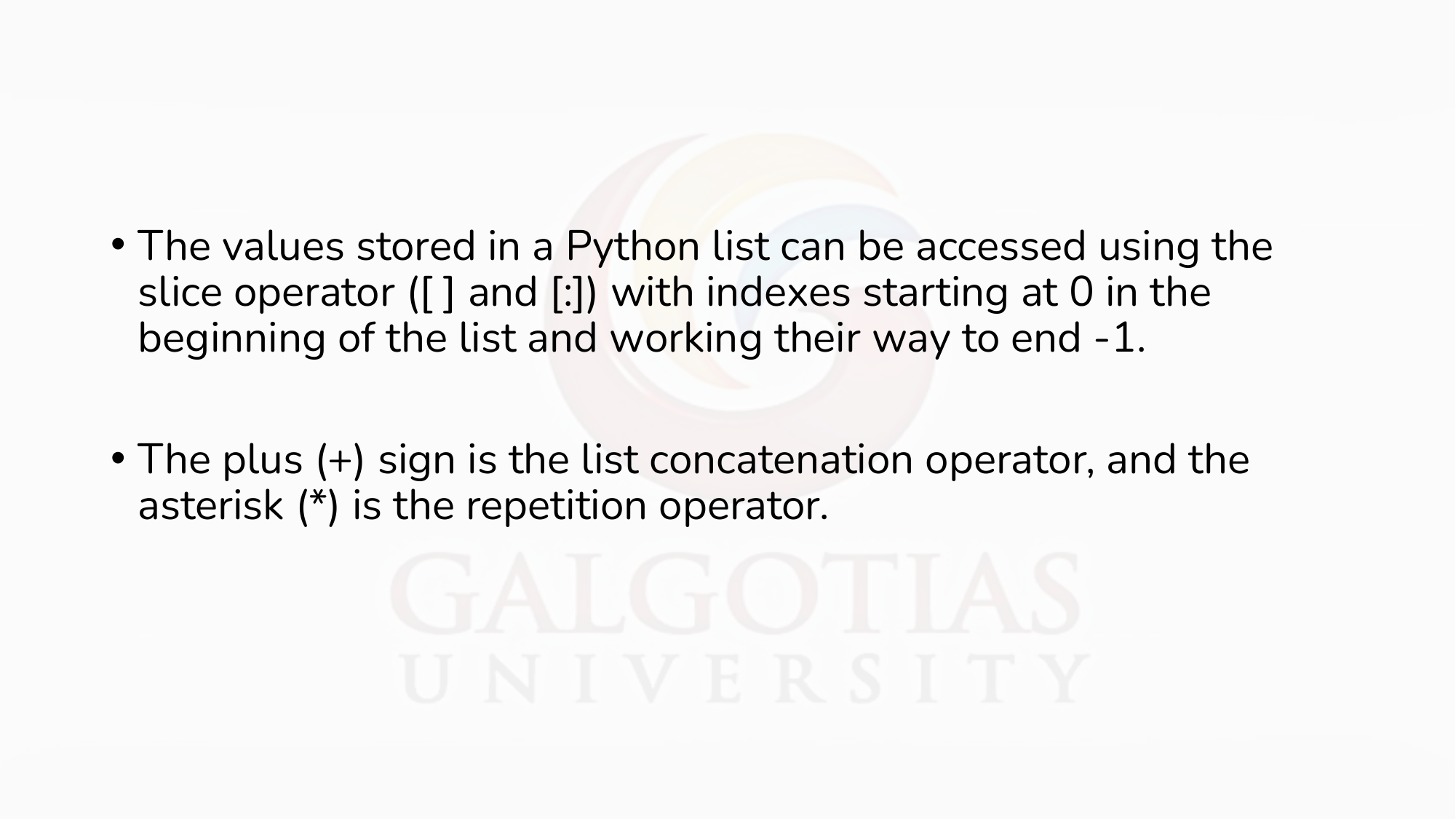

#
The values stored in a Python list can be accessed using the slice operator ([ ] and [:]) with indexes starting at 0 in the beginning of the list and working their way to end -1.

The plus (+) sign is the list concatenation operator, and the asterisk (*) is the repetition operator.